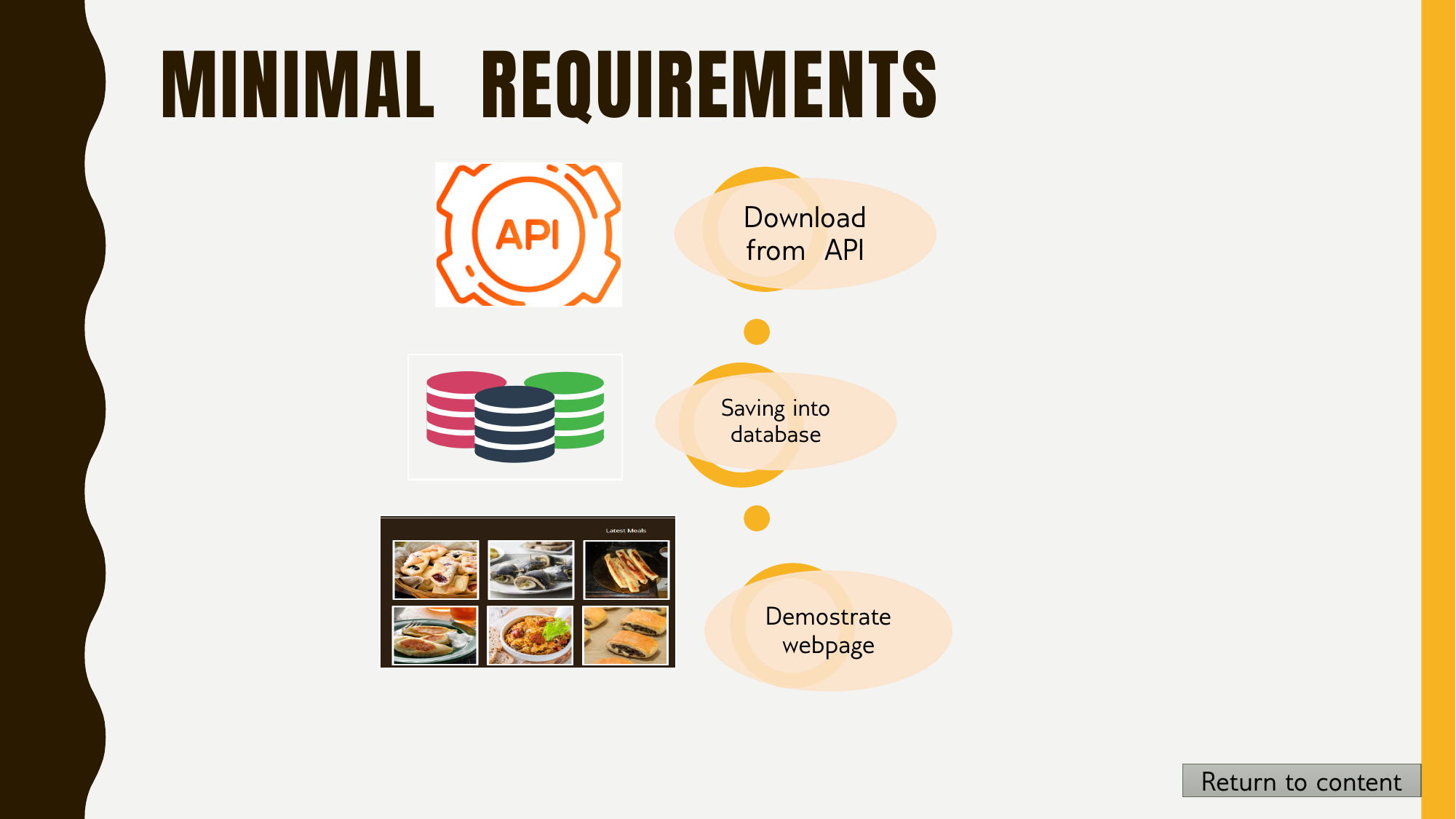

# Minimal  requirements
Download from  API
Saving into database
Demostrate webpage
Return to content